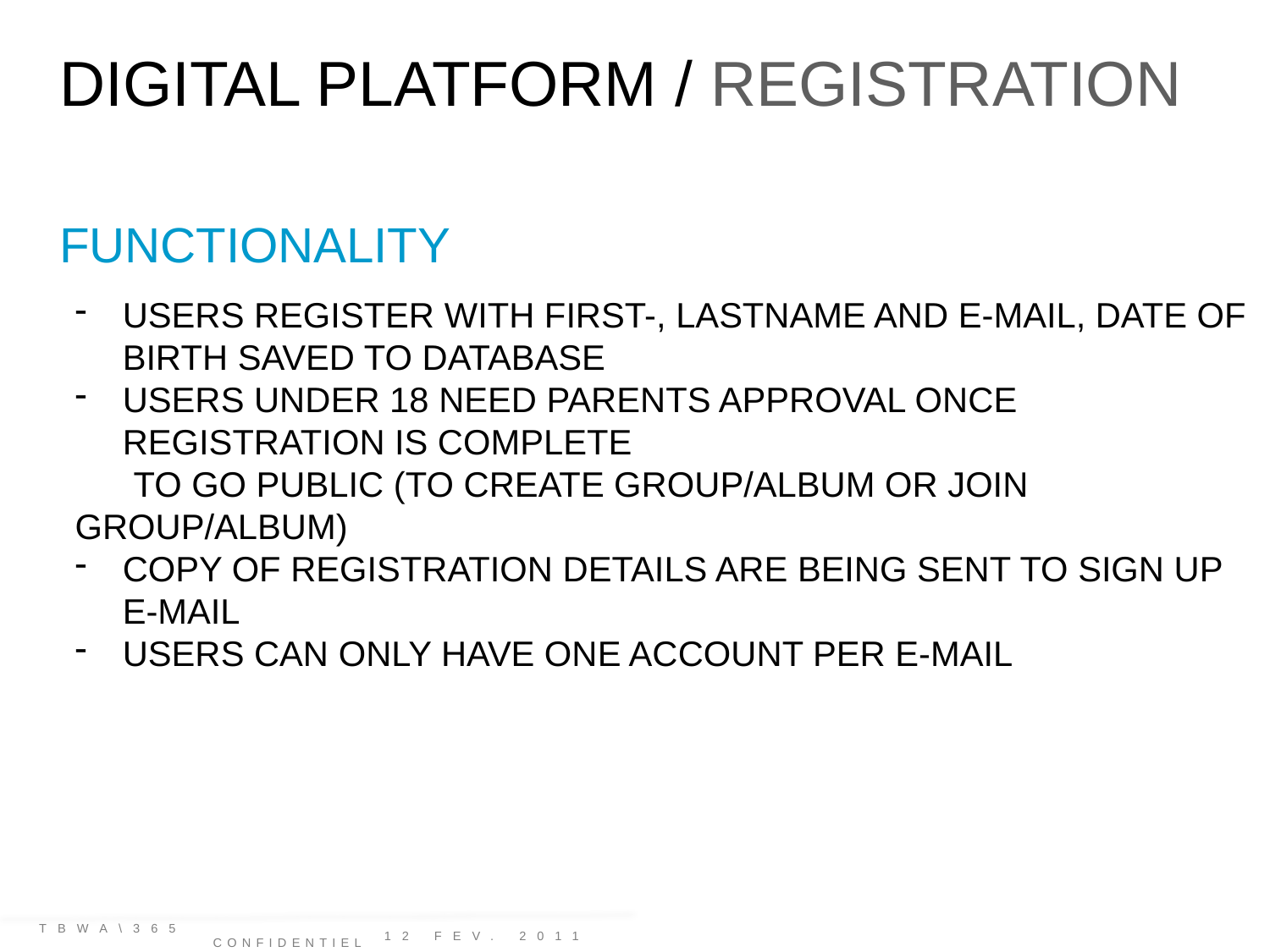

DIGITAL PLATFORM / REGISTRATION
FUNCTIONALITY
USERS REGISTER WITH FIRST-, LASTNAME AND E-MAIL, DATE OF BIRTH SAVED TO DATABASE
USERS UNDER 18 NEED PARENTS APPROVAL ONCE REGISTRATION IS COMPLETE
      TO GO PUBLIC (TO CREATE GROUP/ALBUM OR JOIN GROUP/ALBUM)
COPY OF REGISTRATION DETAILS ARE BEING SENT TO SIGN UP E-MAIL
USERS CAN ONLY HAVE ONE ACCOUNT PER E-MAIL